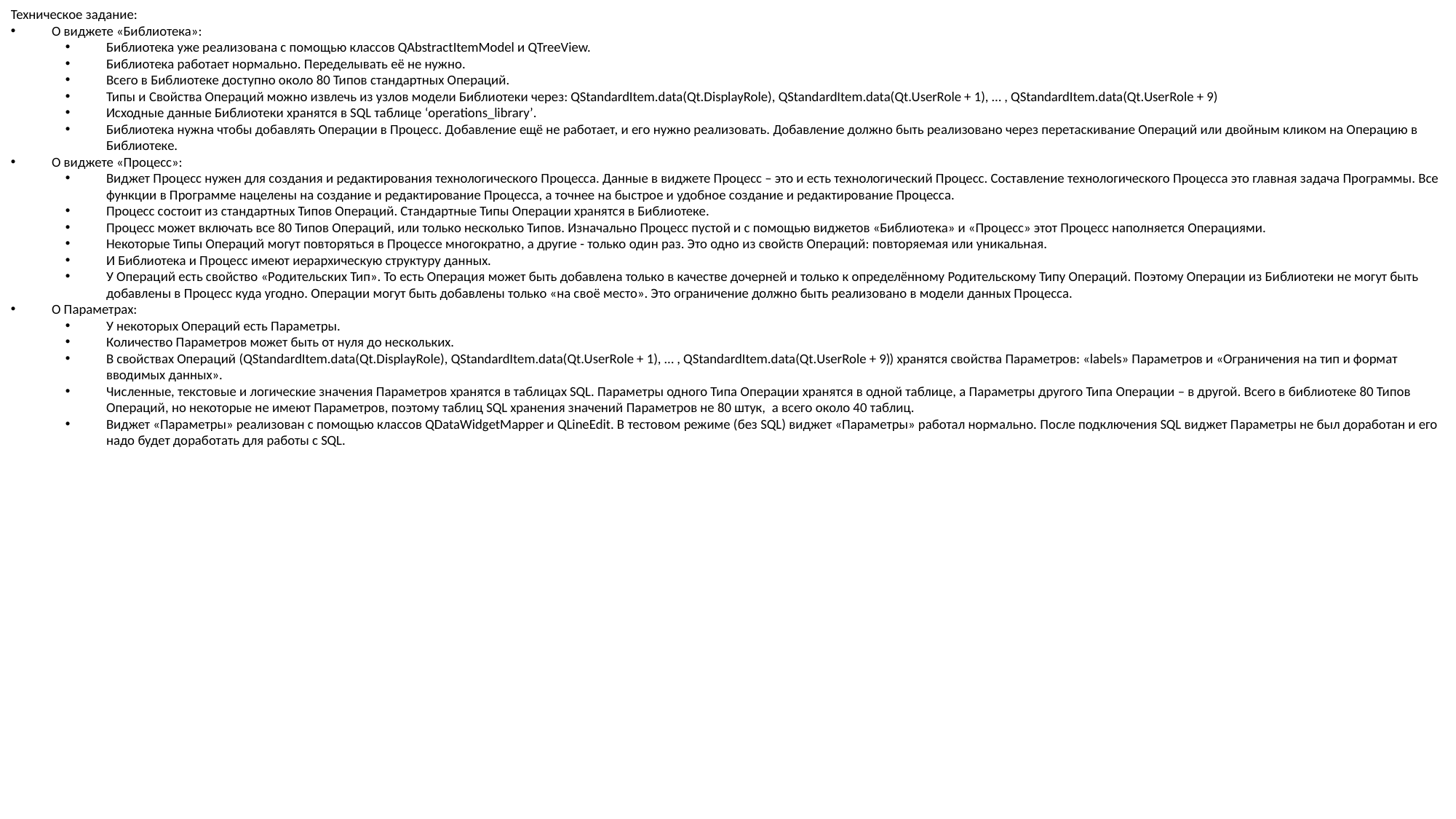

Техническое задание:
О виджете «Библиотека»:
Библиотека уже реализована с помощью классов QAbstractItemModel и QTreeView.
Библиотека работает нормально. Переделывать её не нужно.
Всего в Библиотеке доступно около 80 Типов стандартных Операций.
Типы и Свойства Операций можно извлечь из узлов модели Библиотеки через: QStandardItem.data(Qt.DisplayRole), QStandardItem.data(Qt.UserRole + 1), … , QStandardItem.data(Qt.UserRole + 9)
Исходные данные Библиотеки хранятся в SQL таблице ‘operations_library’.
Библиотека нужна чтобы добавлять Операции в Процесс. Добавление ещё не работает, и его нужно реализовать. Добавление должно быть реализовано через перетаскивание Операций или двойным кликом на Операцию в Библиотеке.
О виджете «Процесс»:
Виджет Процесс нужен для создания и редактирования технологического Процесса. Данные в виджете Процесс – это и есть технологический Процесс. Составление технологического Процесса это главная задача Программы. Все функции в Программе нацелены на создание и редактирование Процесса, а точнее на быстрое и удобное создание и редактирование Процесса.
Процесс состоит из стандартных Типов Операций. Стандартные Типы Операции хранятся в Библиотеке.
Процесс может включать все 80 Типов Операций, или только несколько Типов. Изначально Процесс пустой и с помощью виджетов «Библиотека» и «Процесс» этот Процесс наполняется Операциями.
Некоторые Типы Операций могут повторяться в Процессе многократно, а другие - только один раз. Это одно из свойств Операций: повторяемая или уникальная.
И Библиотека и Процесс имеют иерархическую структуру данных.
У Операций есть свойство «Родительских Тип». То есть Операция может быть добавлена только в качестве дочерней и только к определённому Родительскому Типу Операций. Поэтому Операции из Библиотеки не могут быть добавлены в Процесс куда угодно. Операции могут быть добавлены только «на своё место». Это ограничение должно быть реализовано в модели данных Процесса.
О Параметрах:
У некоторых Операций есть Параметры.
Количество Параметров может быть от нуля до нескольких.
В свойствах Операций (QStandardItem.data(Qt.DisplayRole), QStandardItem.data(Qt.UserRole + 1), … , QStandardItem.data(Qt.UserRole + 9)) хранятся свойства Параметров: «labels» Параметров и «Ограничения на тип и формат вводимых данных».
Численные, текстовые и логические значения Параметров хранятся в таблицах SQL. Параметры одного Типа Операции хранятся в одной таблице, а Параметры другого Типа Операции – в другой. Всего в библиотеке 80 Типов Операций, но некоторые не имеют Параметров, поэтому таблиц SQL хранения значений Параметров не 80 штук,  а всего около 40 таблиц.
Виджет «Параметры» реализован с помощью классов QDataWidgetMapper и QLineEdit. В тестовом режиме (без SQL) виджет «Параметры» работал нормально. После подключения SQL виджет Параметры не был доработан и его надо будет доработать для работы с SQL.